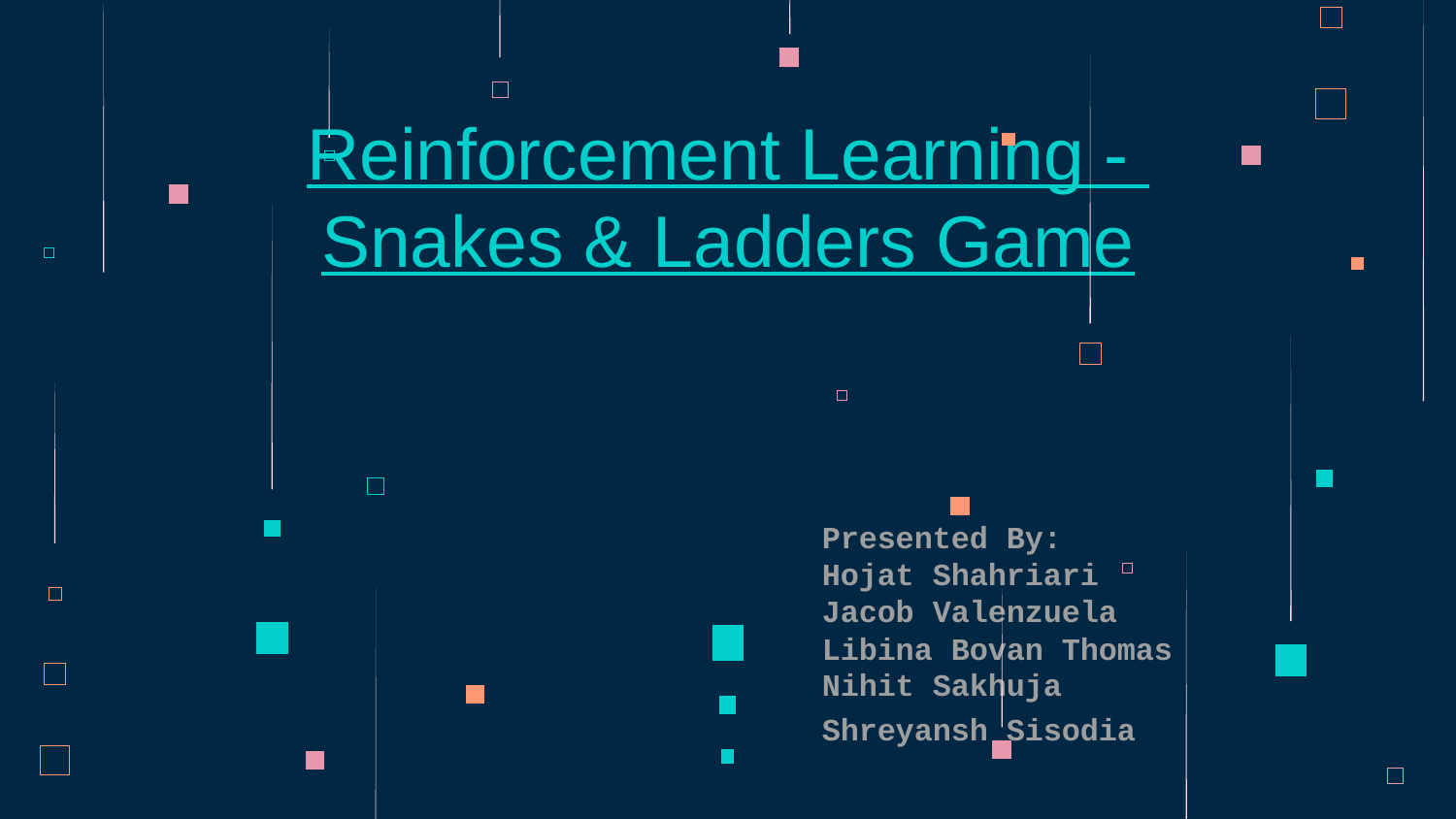

# Reinforcement Learning -
Snakes & Ladders Game

Presented By:
Hojat Shahriari
Jacob Valenzuela
Libina Bovan Thomas
Nihit Sakhuja
Shreyansh Sisodia